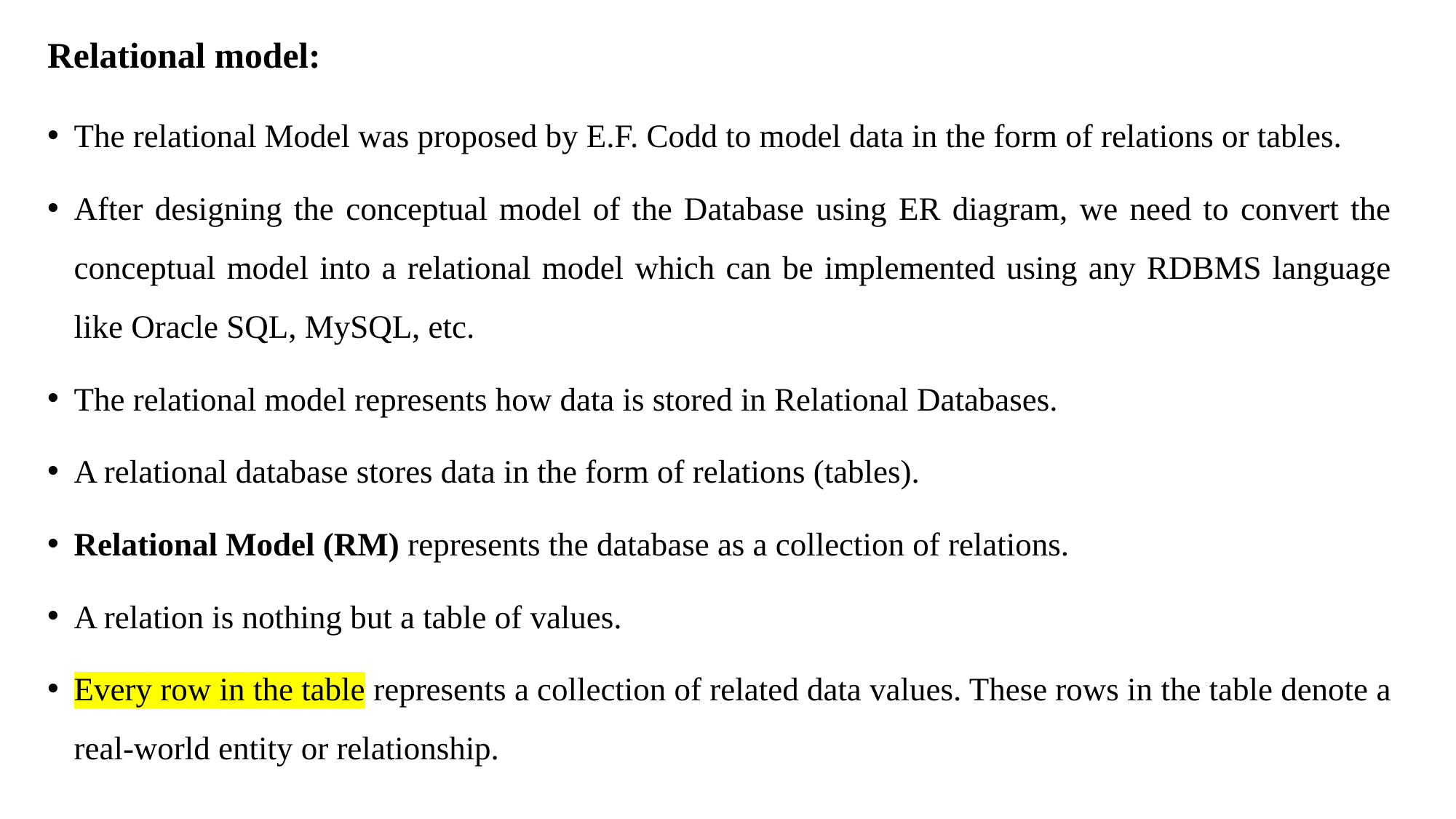

# Relational model:
The relational Model was proposed by E.F. Codd to model data in the form of relations or tables.
After designing the conceptual model of the Database using ER diagram, we need to convert the conceptual model into a relational model which can be implemented using any RDBMS language like Oracle SQL, MySQL, etc.
The relational model represents how data is stored in Relational Databases.
A relational database stores data in the form of relations (tables).
Relational Model (RM) represents the database as a collection of relations.
A relation is nothing but a table of values.
Every row in the table represents a collection of related data values. These rows in the table denote a real-world entity or relationship.